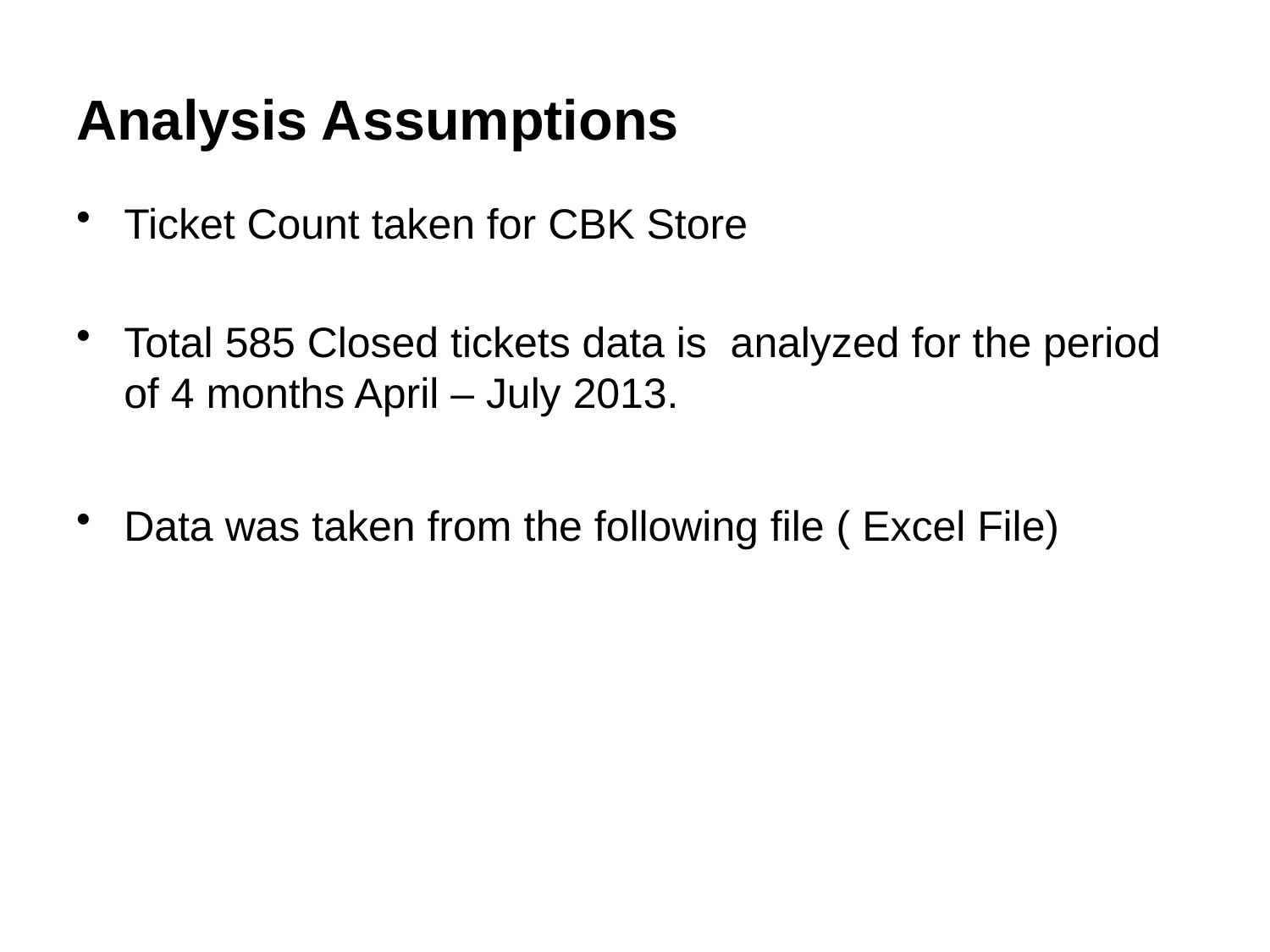

# Analysis Assumptions
Ticket Count taken for CBK Store

Total 585 Closed tickets data is  analyzed for the period of 4 months April – July 2013.

Data was taken from the following file ( Excel File)